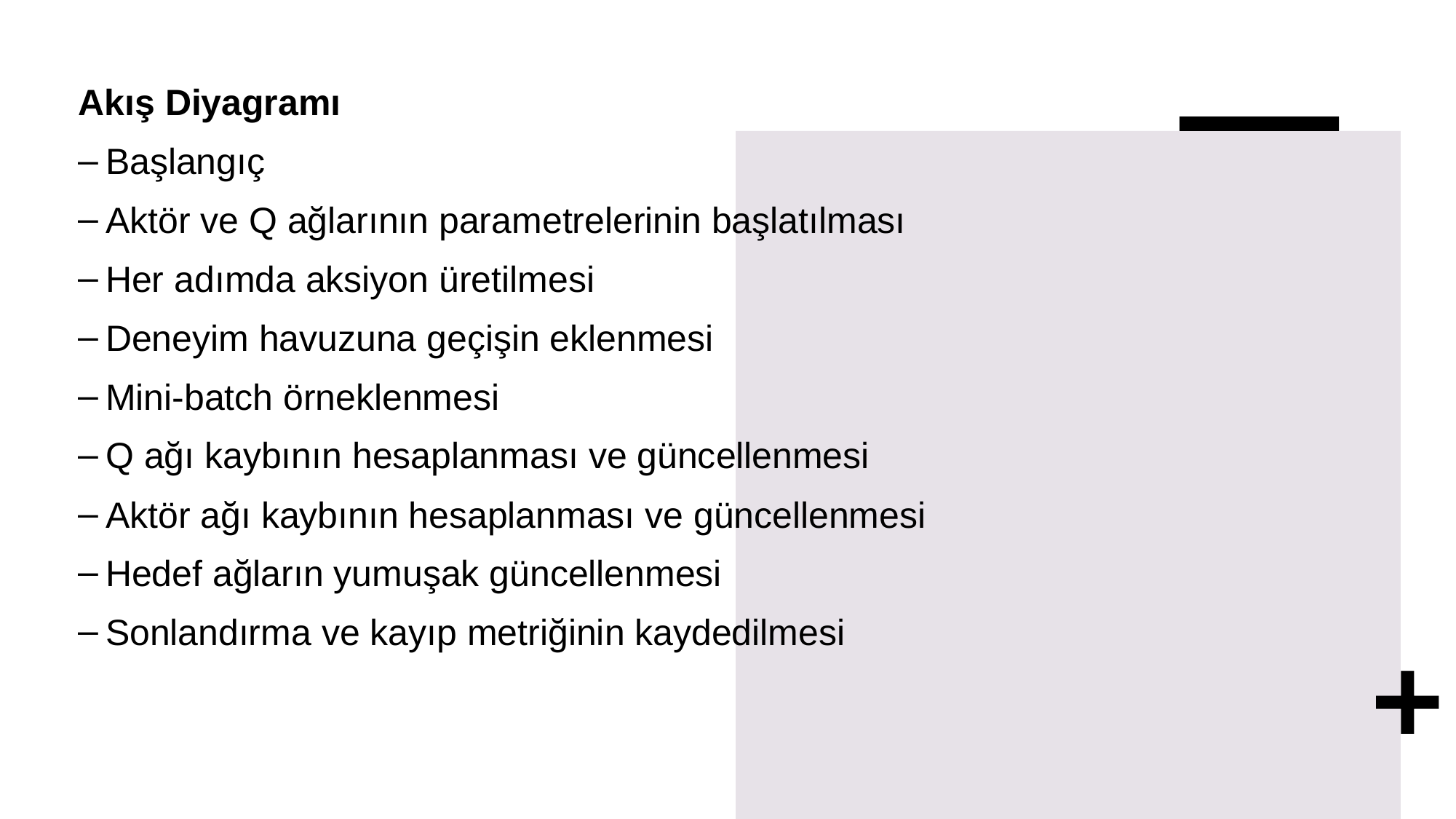

Akış Diyagramı
Başlangıç
Aktör ve Q ağlarının parametrelerinin başlatılması
Her adımda aksiyon üretilmesi
Deneyim havuzuna geçişin eklenmesi
Mini-batch örneklenmesi
Q ağı kaybının hesaplanması ve güncellenmesi
Aktör ağı kaybının hesaplanması ve güncellenmesi
Hedef ağların yumuşak güncellenmesi
Sonlandırma ve kayıp metriğinin kaydedilmesi